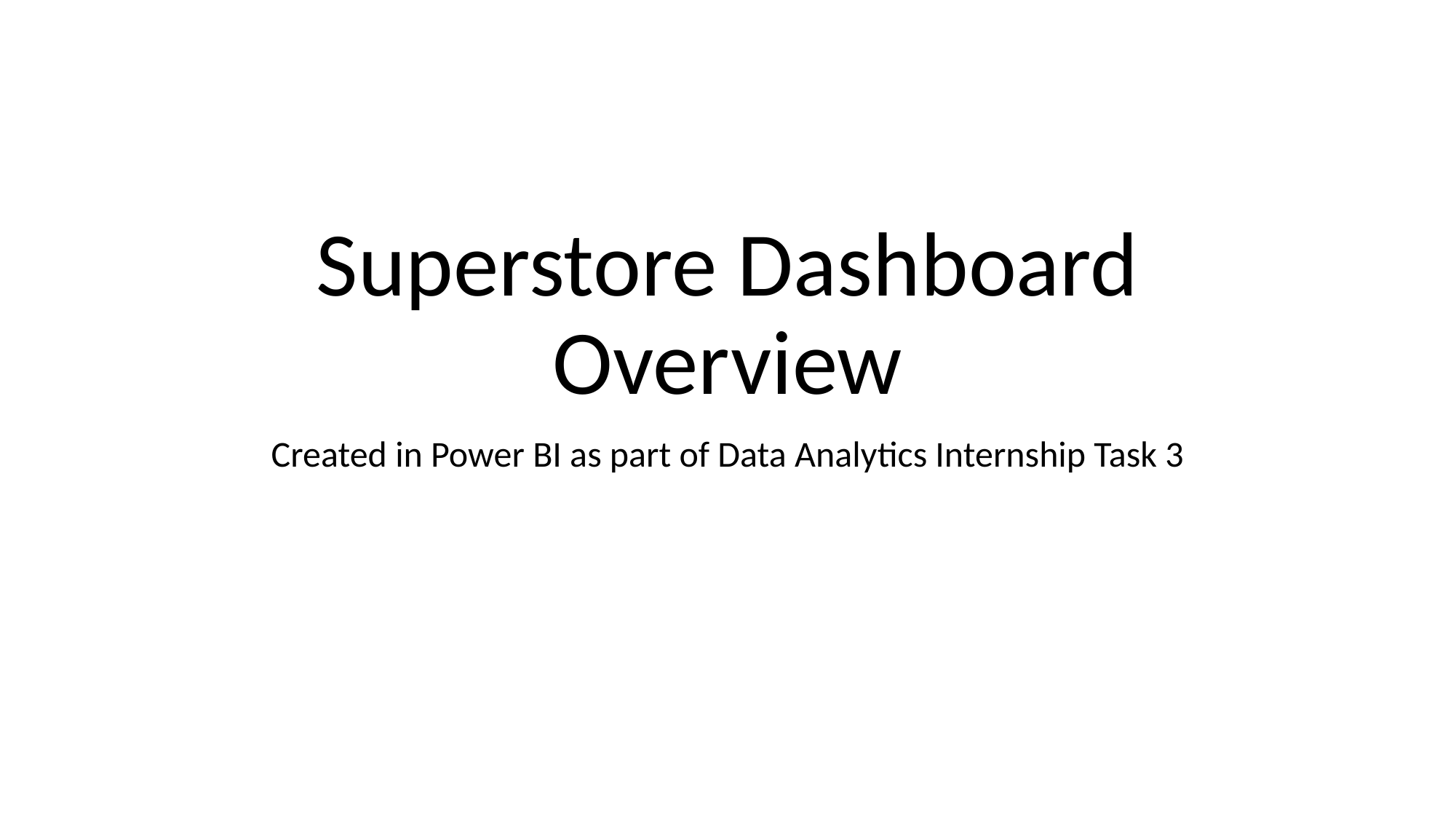

# Superstore Dashboard Overview
Created in Power BI as part of Data Analytics Internship Task 3